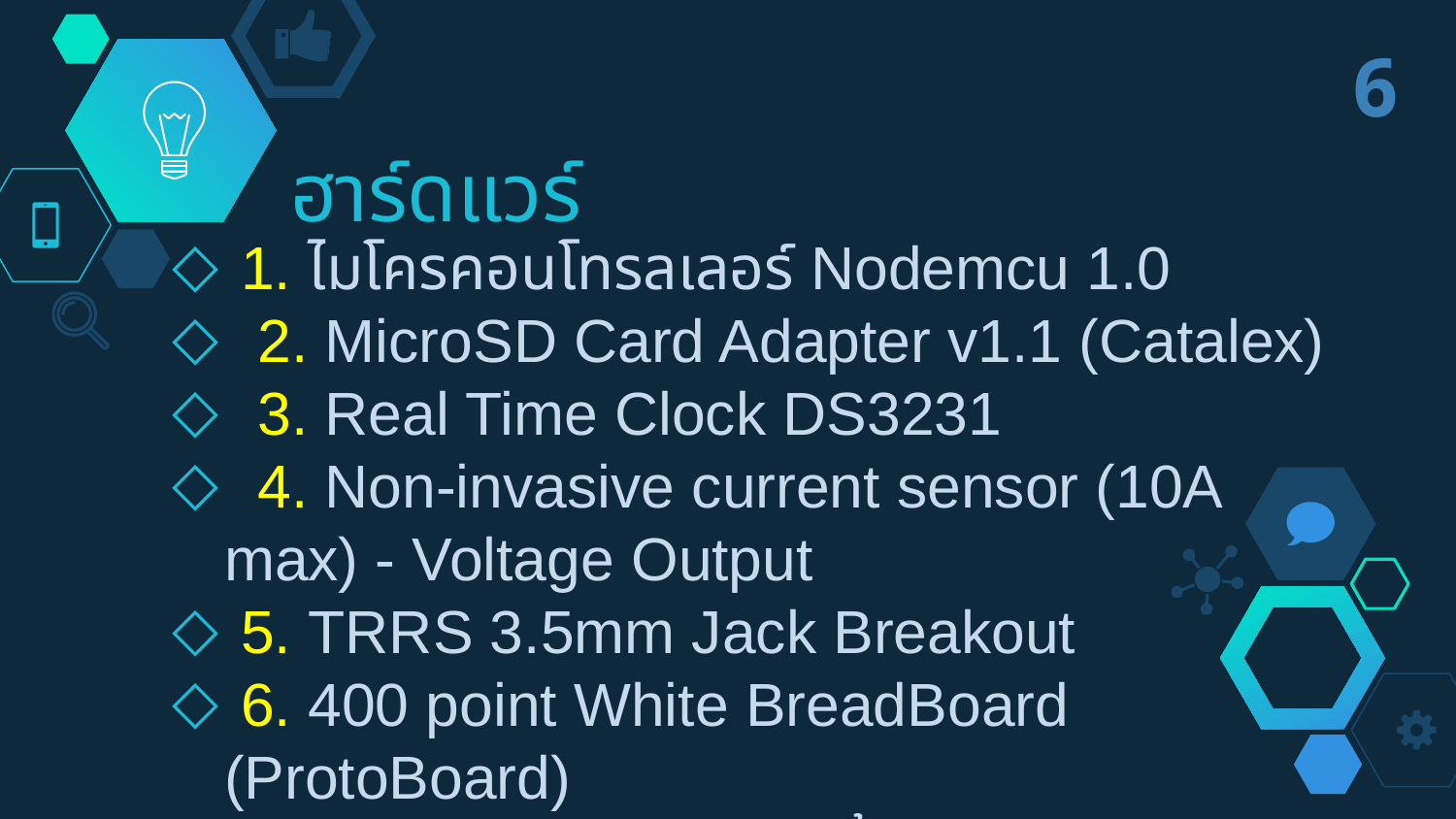

6
# ฮาร์ดแวร์
 1. ไมโครคอนโทรลเลอร์ Nodemcu 1.0
  2. MicroSD Card Adapter v1.1 (Catalex)
  3. Real Time Clock DS3231
  4. Non-invasive current sensor (10A max) - Voltage Output
 5. TRRS 3.5mm Jack Breakout
 6. 400 point White BreadBoard (ProtoBoard)
 7. คอมพิวเตอร์พร้อมติดตั้งระบบปฏิบัติการ Windows 7 64bit